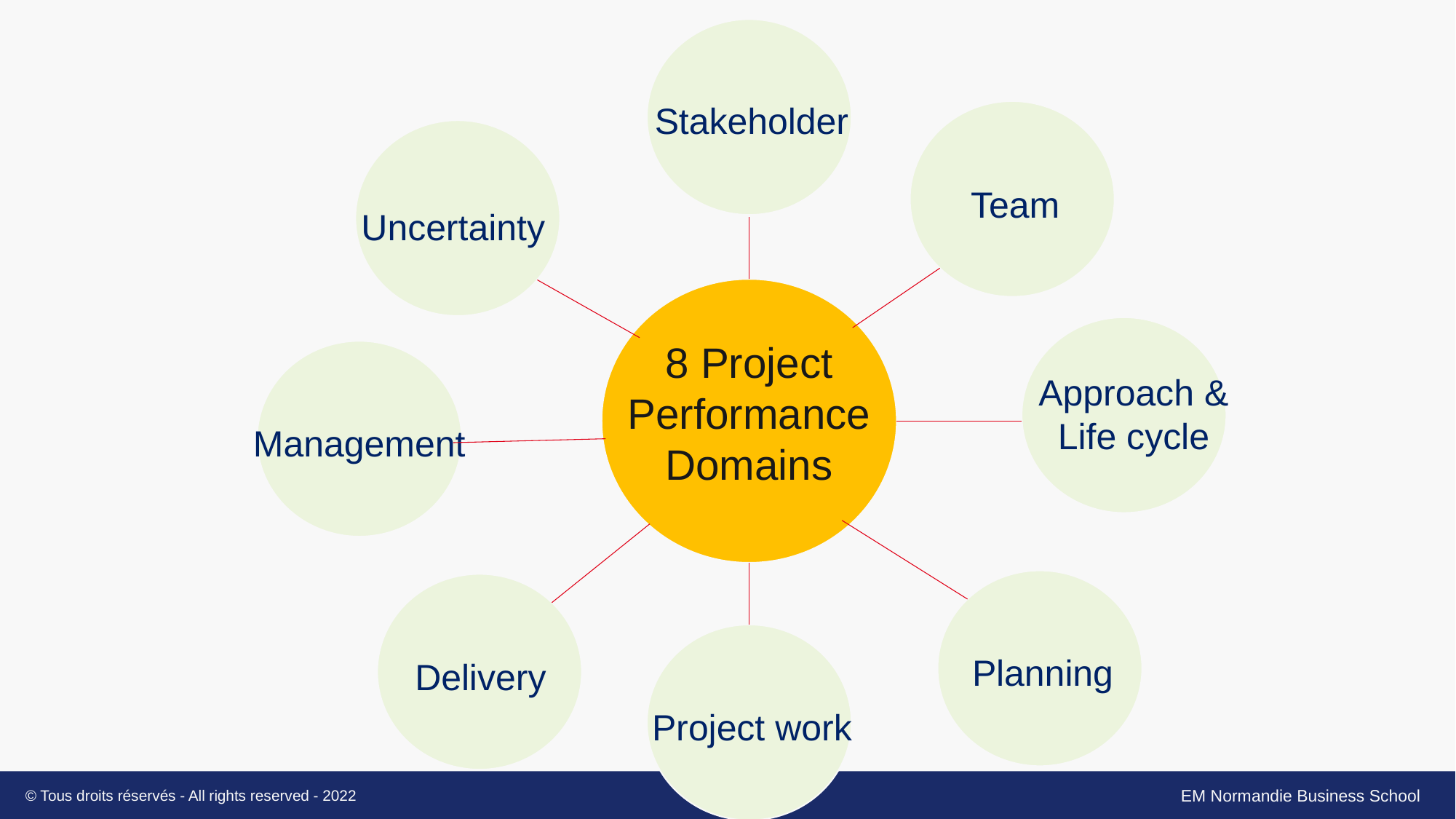

Stakeholder

Team
Uncertainty

8 Project
Performance
Domains

Approach &
Life cycle
Management

Planning
Delivery
Project work